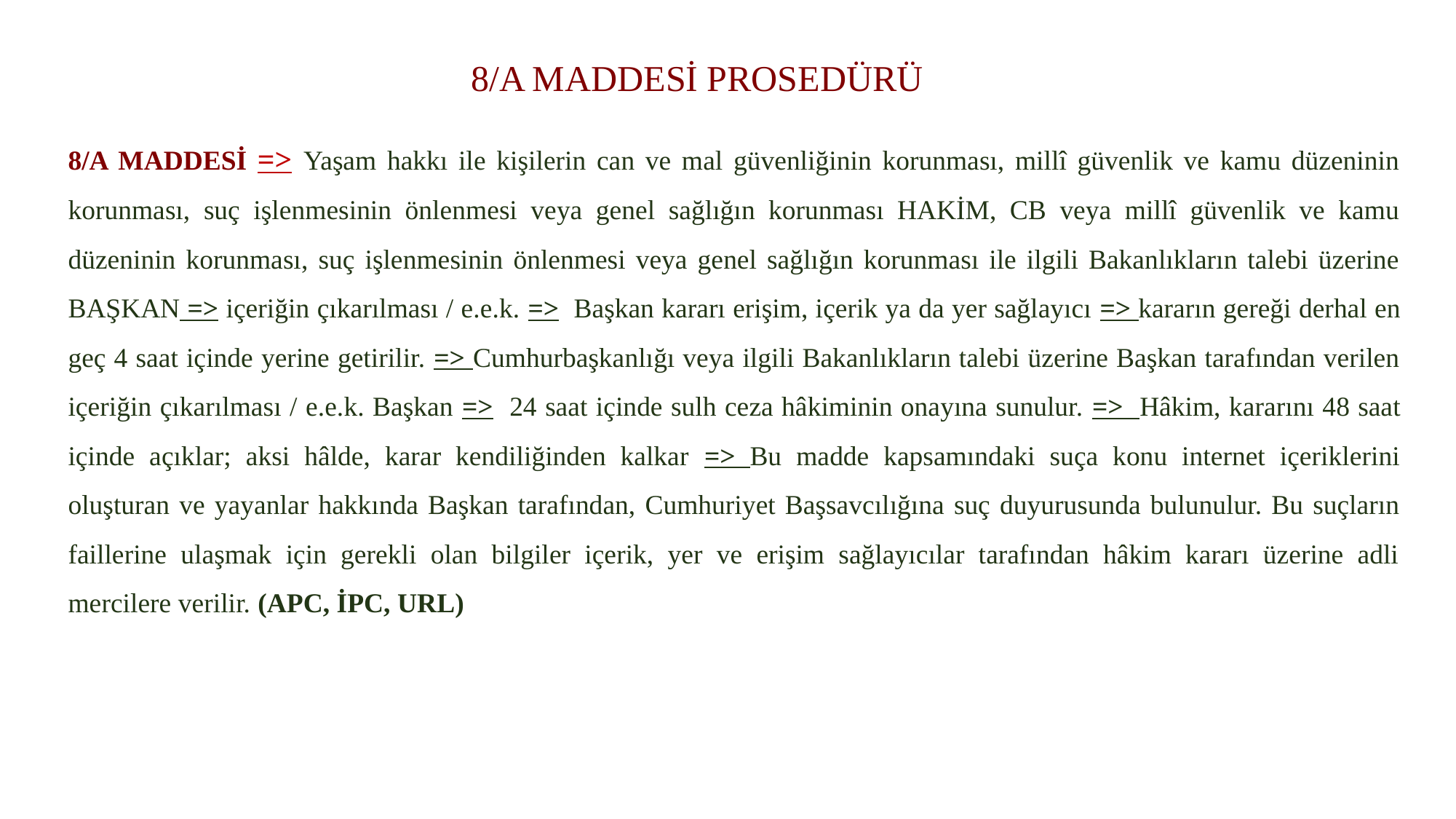

# 8/A MADDESİ PROSEDÜRÜ
8/A MADDESİ => Yaşam hakkı ile kişilerin can ve mal güvenliğinin korunması, millî güvenlik ve kamu düzeninin korunması, suç işlenmesinin önlenmesi veya genel sağlığın korunması HAKİM, CB veya millî güvenlik ve kamu düzeninin korunması, suç işlenmesinin önlenmesi veya genel sağlığın korunması ile ilgili Bakanlıkların talebi üzerine BAŞKAN => içeriğin çıkarılması / e.e.k. =>  Başkan kararı erişim, içerik ya da yer sağlayıcı => kararın gereği derhal en geç 4 saat içinde yerine getirilir. => Cumhurbaşkanlığı veya ilgili Bakanlıkların talebi üzerine Başkan tarafından verilen içeriğin çıkarılması / e.e.k. Başkan =>  24 saat içinde sulh ceza hâkiminin onayına sunulur. =>  Hâkim, kararını 48 saat içinde açıklar; aksi hâlde, karar kendiliğinden kalkar => Bu madde kapsamındaki suça konu internet içeriklerini oluşturan ve yayanlar hakkında Başkan tarafından, Cumhuriyet Başsavcılığına suç duyurusunda bulunulur. Bu suçların faillerine ulaşmak için gerekli olan bilgiler içerik, yer ve erişim sağlayıcılar tarafından hâkim kararı üzerine adli mercilere verilir. (APC, İPC, URL)